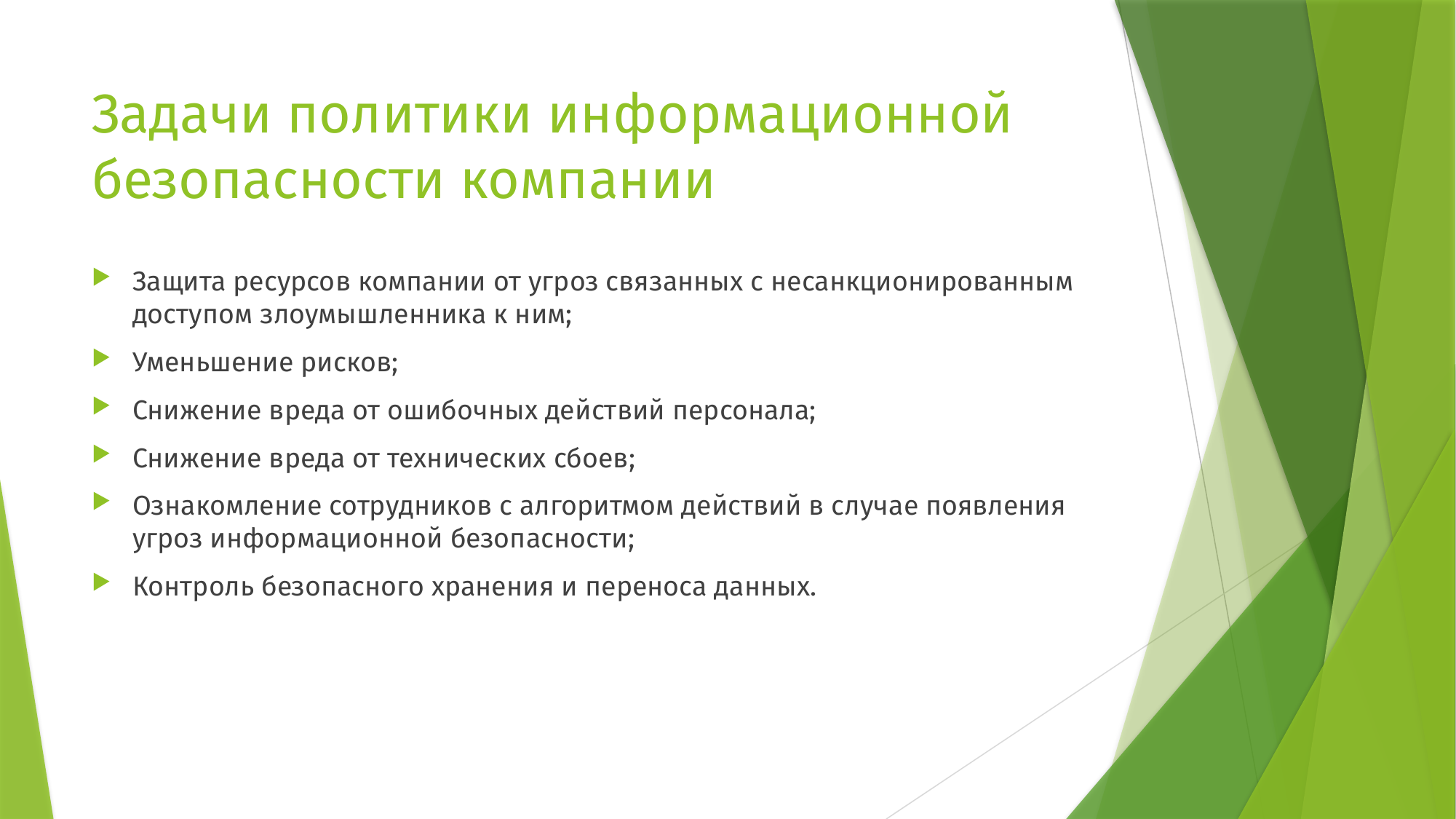

# Задачи политики информационной безопасности компании
Защита ресурсов компании от угроз связанных с несанкционированным доступом злоумышленника к ним;
Уменьшение рисков;
Снижение вреда от ошибочных действий персонала;
Снижение вреда от технических сбоев;
Ознакомление сотрудников с алгоритмом действий в случае появления угроз информационной безопасности;
Контроль безопасного хранения и переноса данных.